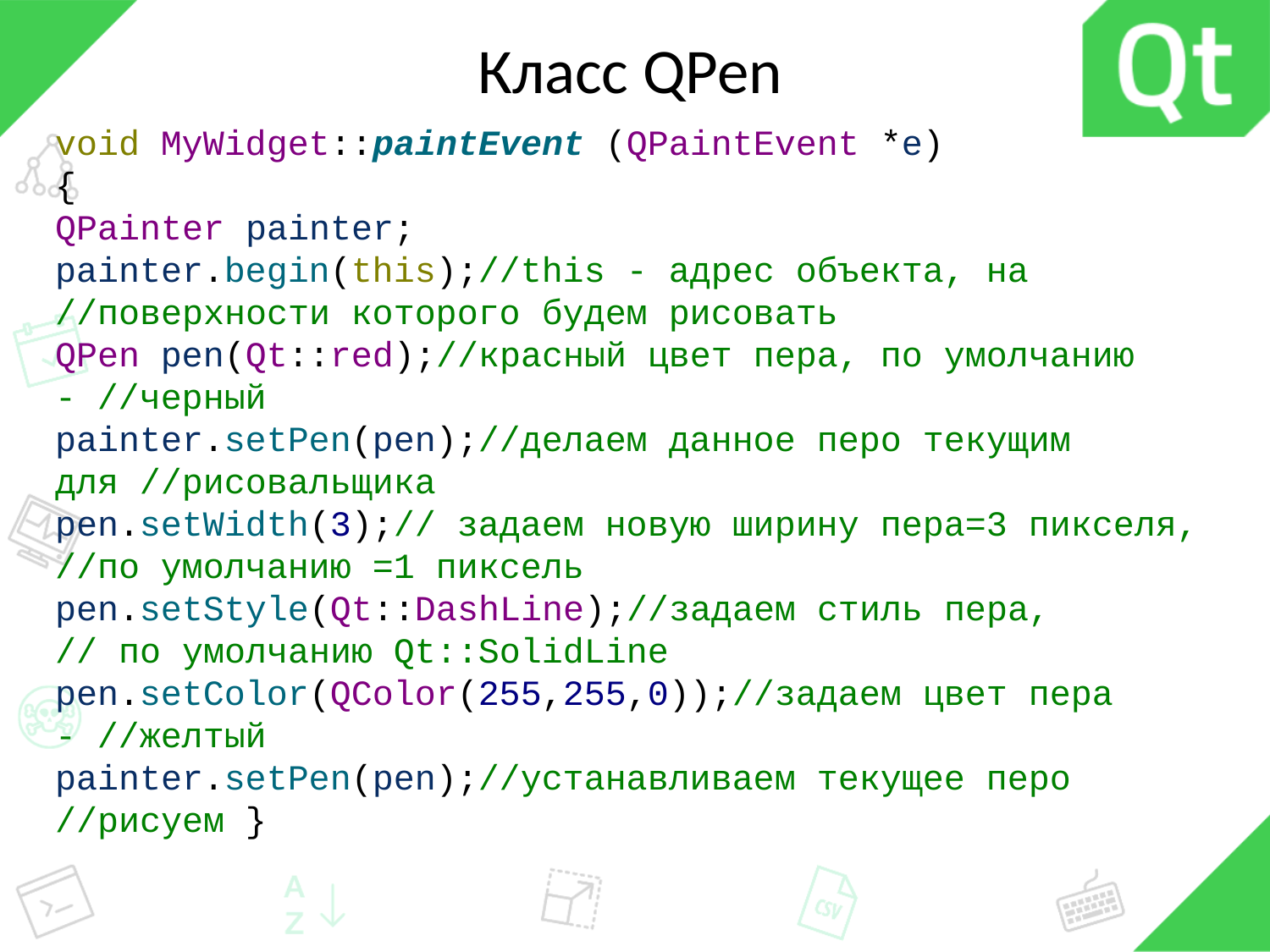

# Класс QPen
void MyWidget::paintEvent (QPaintEvent *e)
{
QPainter painter;
painter.begin(this);//this - адрес объекта, на //поверхности которого будем рисовать
QPen pen(Qt::red);//красный цвет пера, по умолчанию - //черный
painter.setPen(pen);//делаем данное перо текущим для //рисовальщика
pen.setWidth(3);// задаем новую ширину пера=3 пикселя, //по умолчанию =1 пиксель pen.setStyle(Qt::DashLine);//задаем стиль пера,
// по умолчанию Qt::SolidLine pen.setColor(QColor(255,255,0));//задаем цвет пера - //желтый
painter.setPen(pen);//устанавливаем текущее перо
//рисуем }